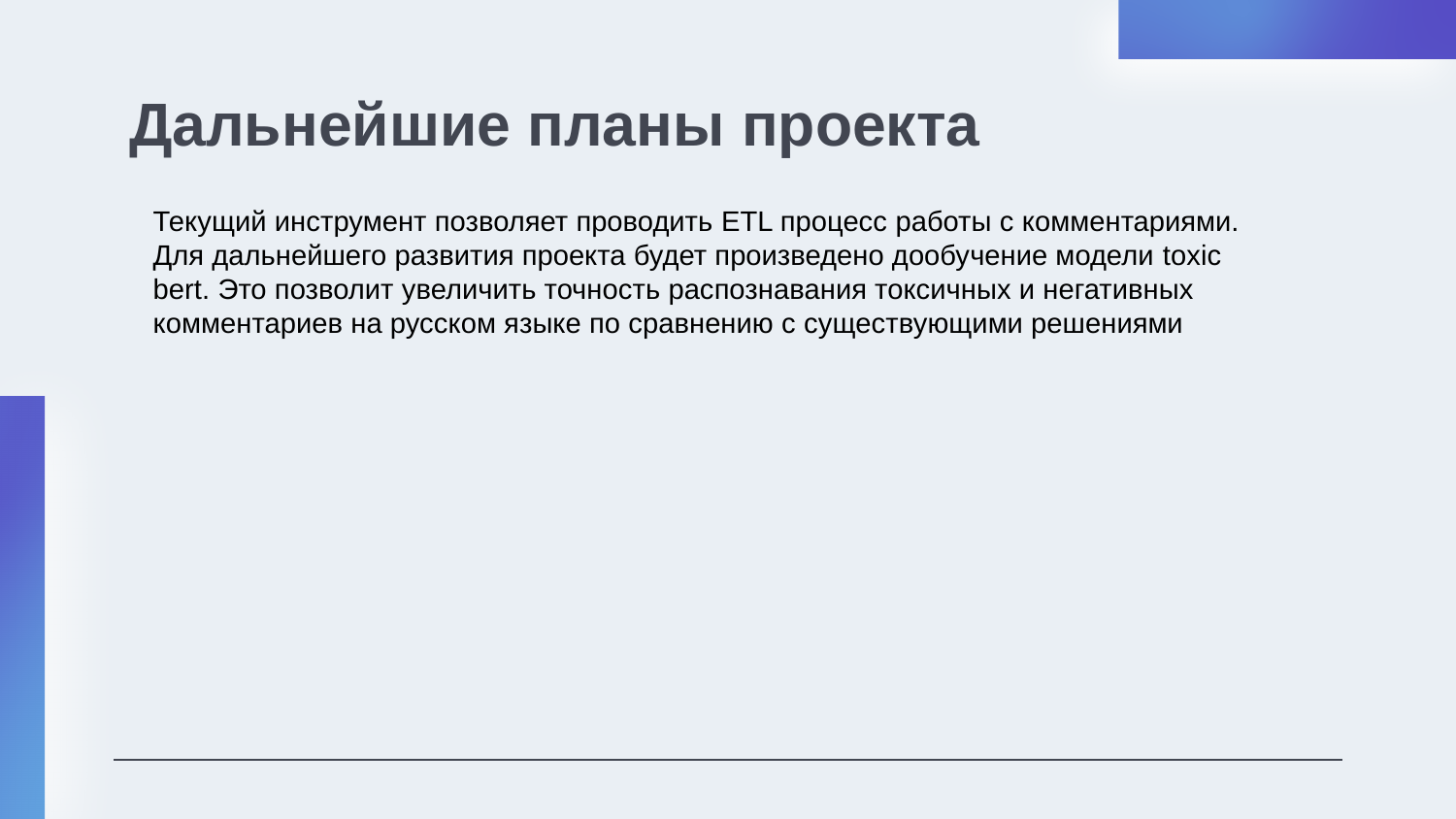

# Дальнейшие планы проекта
Текущий инструмент позволяет проводить ETL процесс работы с комментариями.
Для дальнейшего развития проекта будет произведено дообучение модели toxic bert. Это позволит увеличить точность распознавания токсичных и негативных комментариев на русском языке по сравнению с существующими решениями